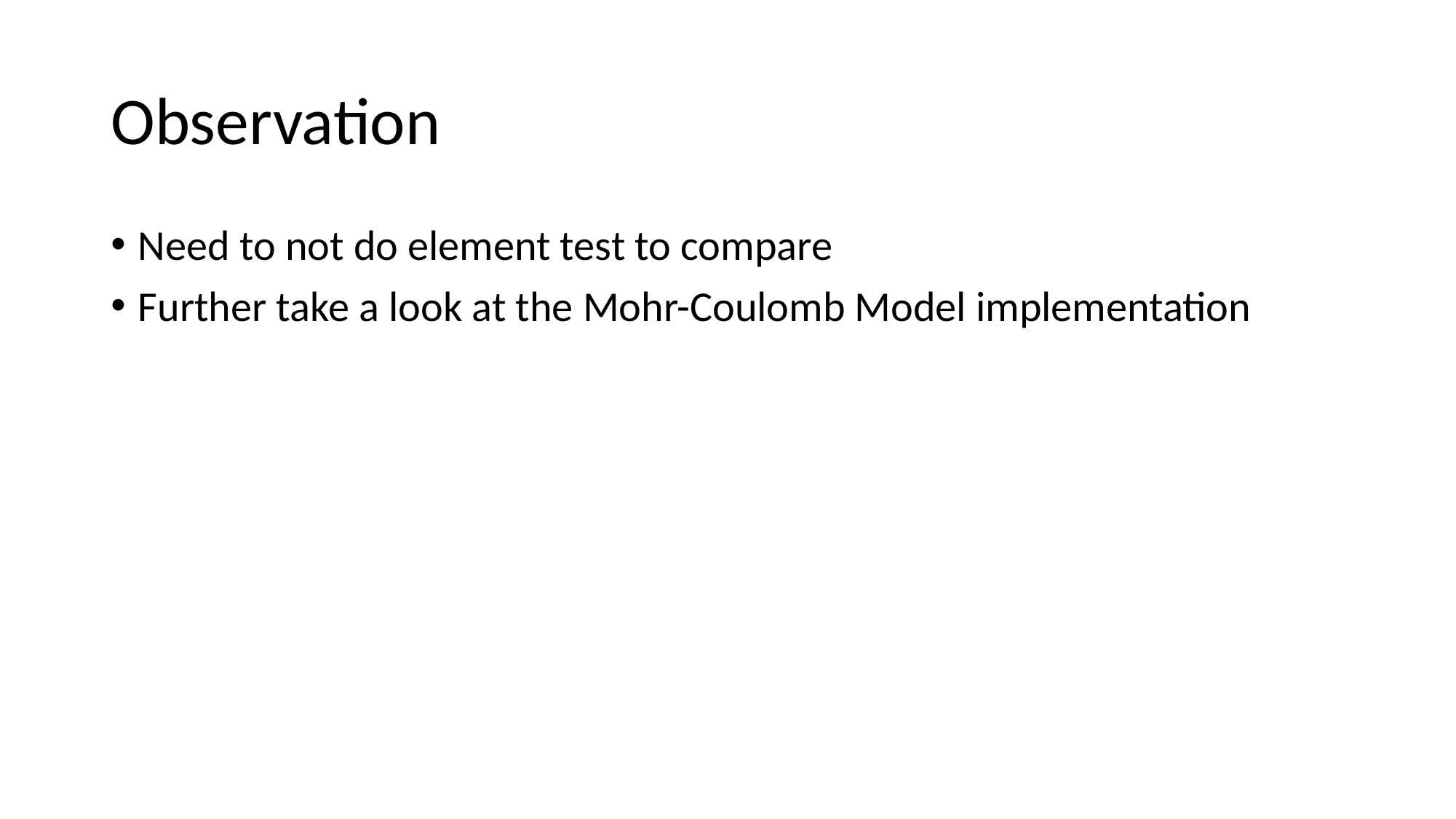

# Observation
Need to not do element test to compare
Further take a look at the Mohr-Coulomb Model implementation